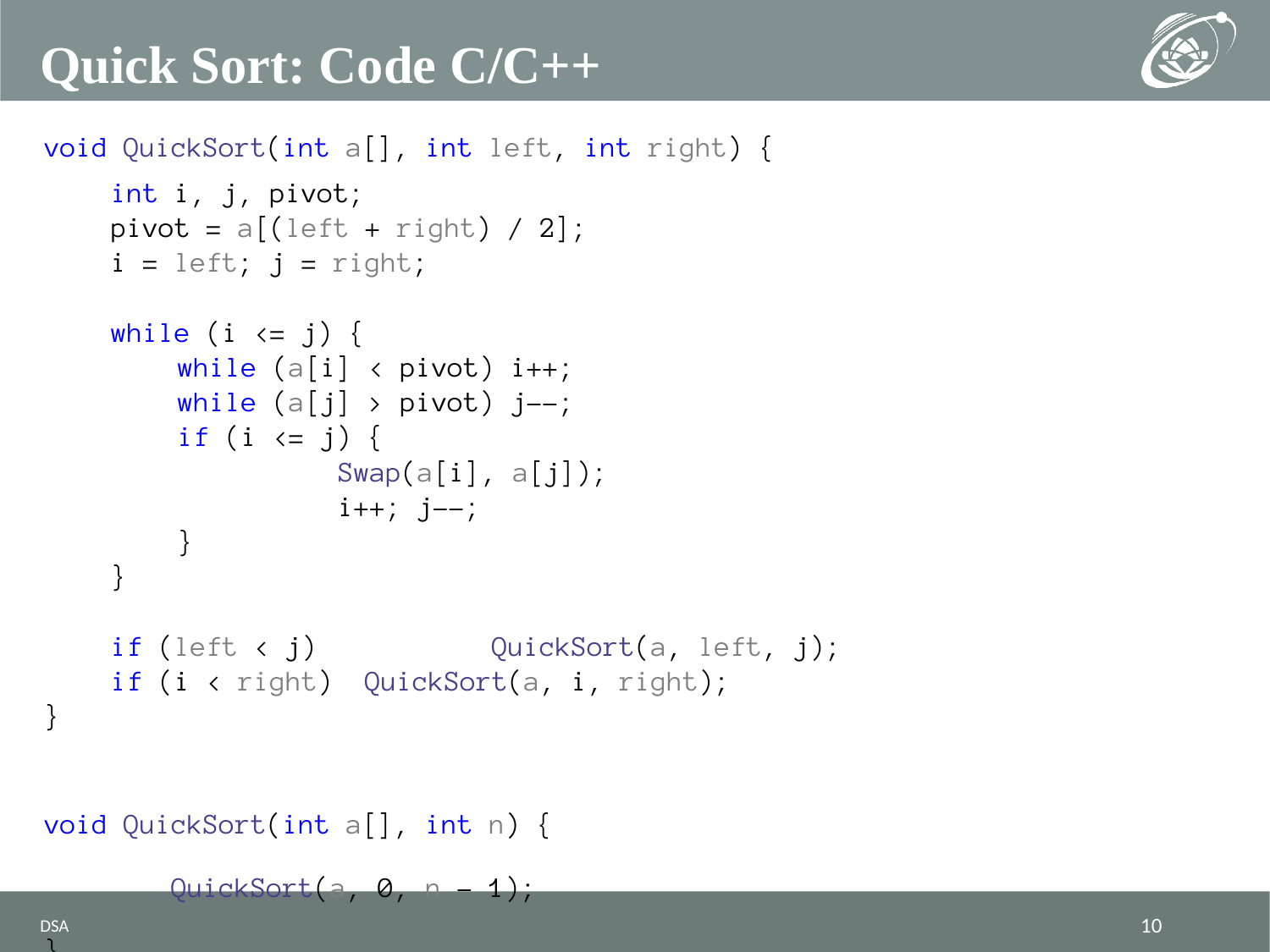

# Quick Sort: Code C/C++
void QuickSort(int a[], int left, int right) {
int i, j, pivot;
pivot = a[(left + right) / 2];
i = left; j = right;

while (i <= j) {
while (a[i] < pivot) i++;
while (a[j] > pivot) j--;
if (i <= j) {
	Swap(a[i], a[j]);
	i++; j--;
}
}

if (left < j)		QuickSort(a, left, j);
if (i < right)	QuickSort(a, i, right);
}

void QuickSort(int a[], int n) {
	QuickSort(a, 0, n - 1);
}

DSA
10